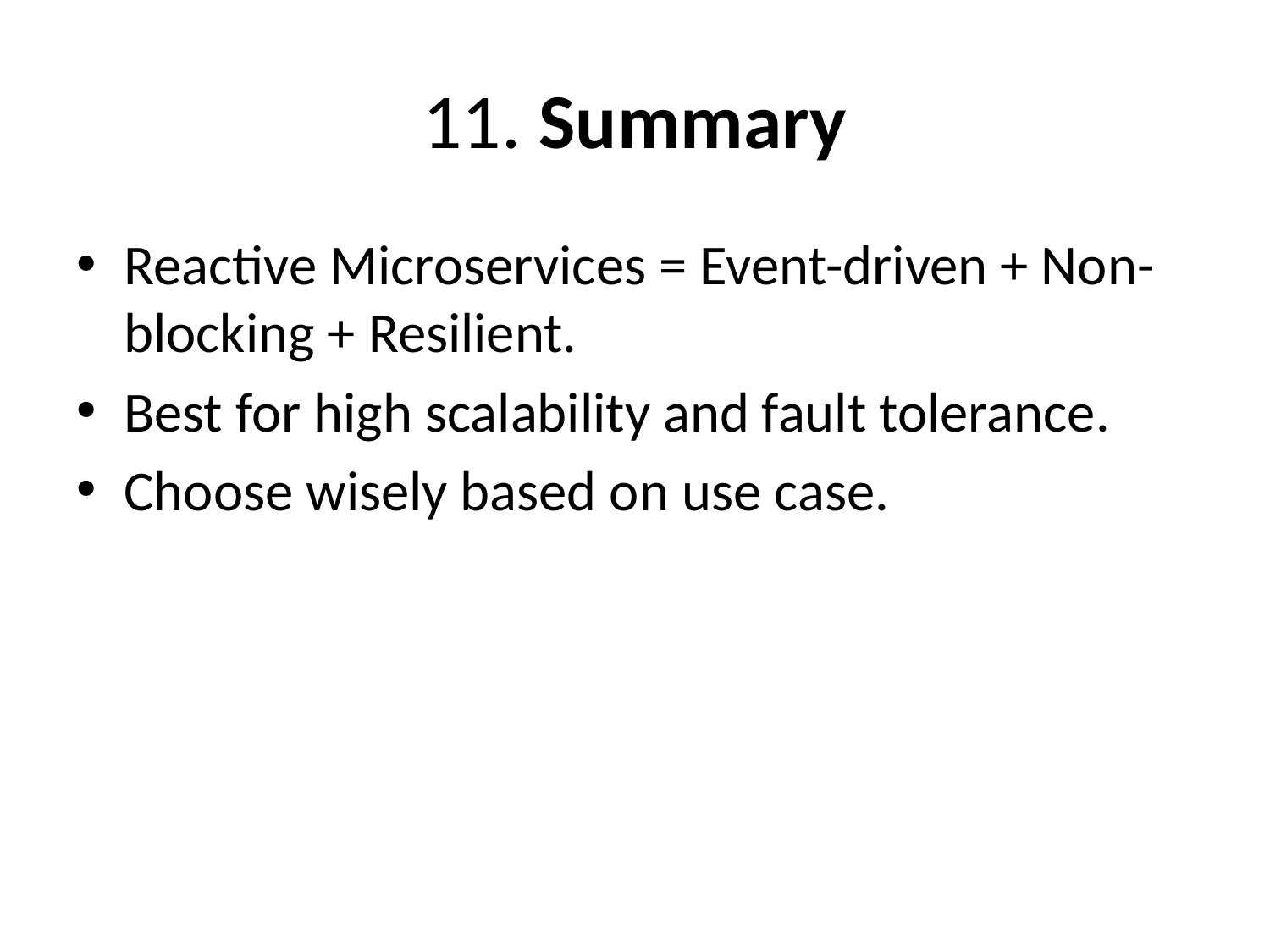

# 11. Summary
Reactive Microservices = Event-driven + Non-blocking + Resilient.
Best for high scalability and fault tolerance.
Choose wisely based on use case.